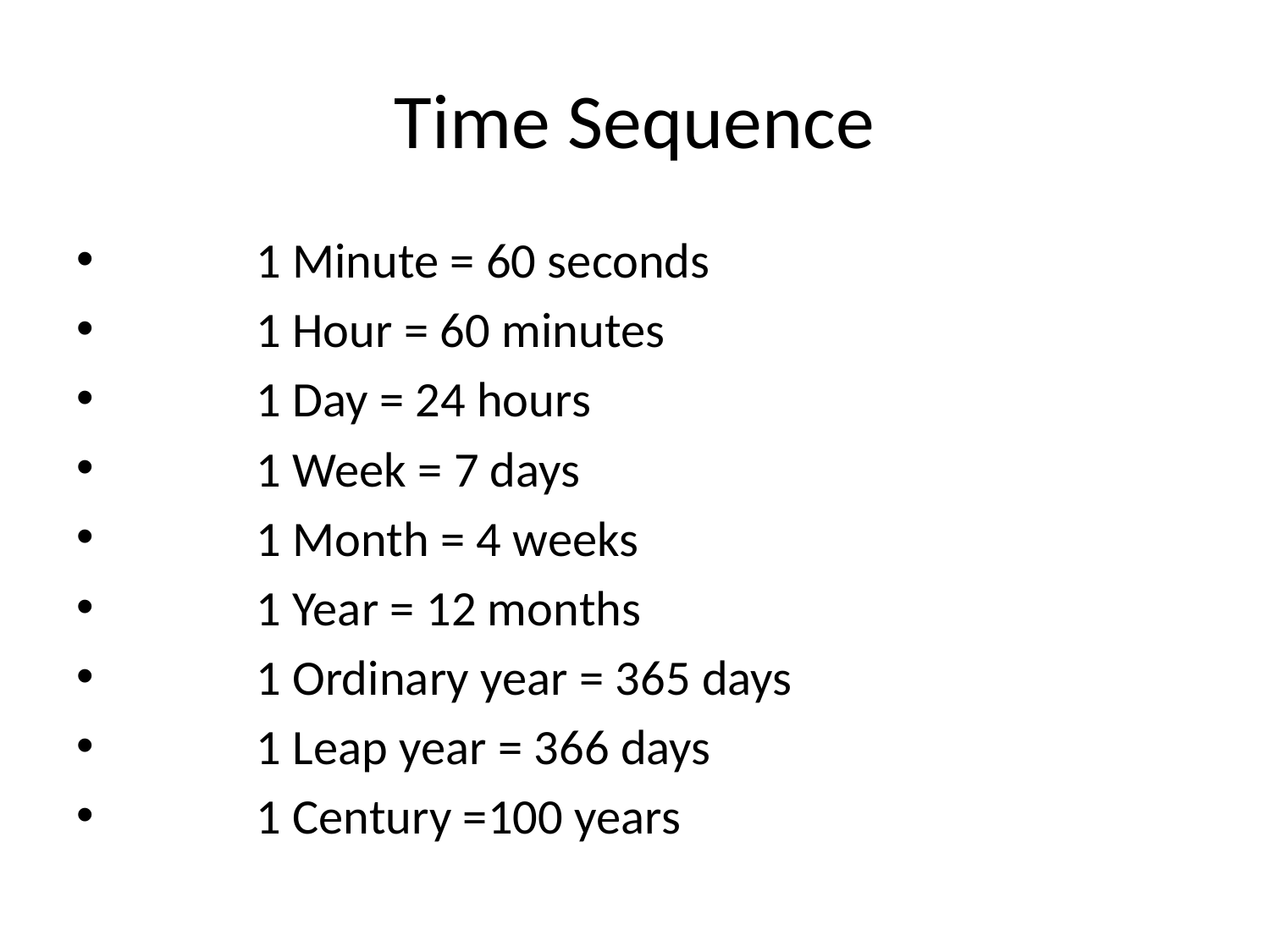

# Time Sequence
            1 Minute = 60 seconds
            1 Hour = 60 minutes
            1 Day = 24 hours
            1 Week = 7 days
            1 Month = 4 weeks
            1 Year = 12 months
            1 Ordinary year = 365 days
            1 Leap year = 366 days
            1 Century =100 years